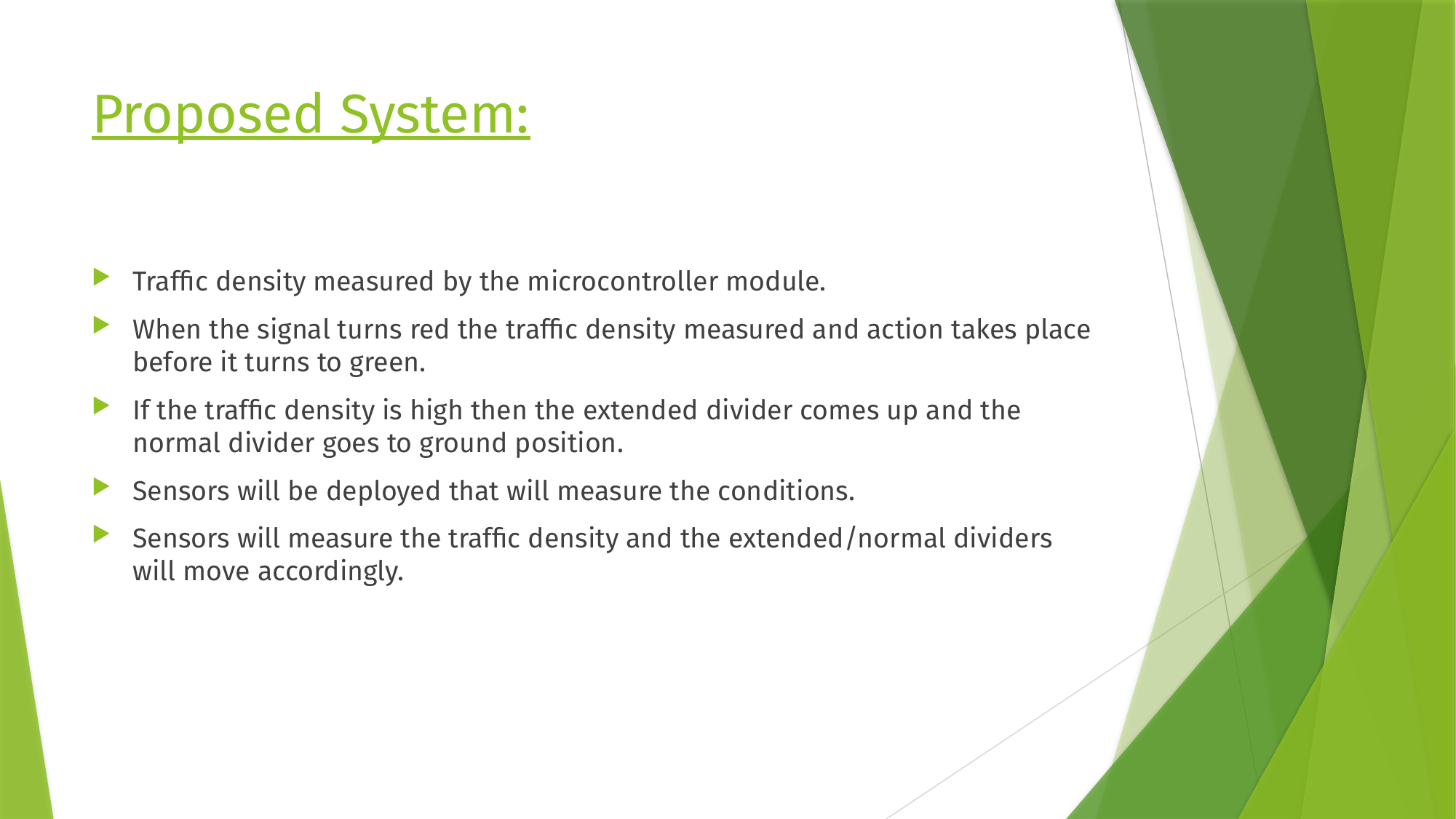

# Proposed System:
Traffic density measured by the microcontroller module.
When the signal turns red the traffic density measured and action takes place before it turns to green.
If the traffic density is high then the extended divider comes up and the normal divider goes to ground position.
Sensors will be deployed that will measure the conditions.
Sensors will measure the traffic density and the extended/normal dividers will move accordingly.